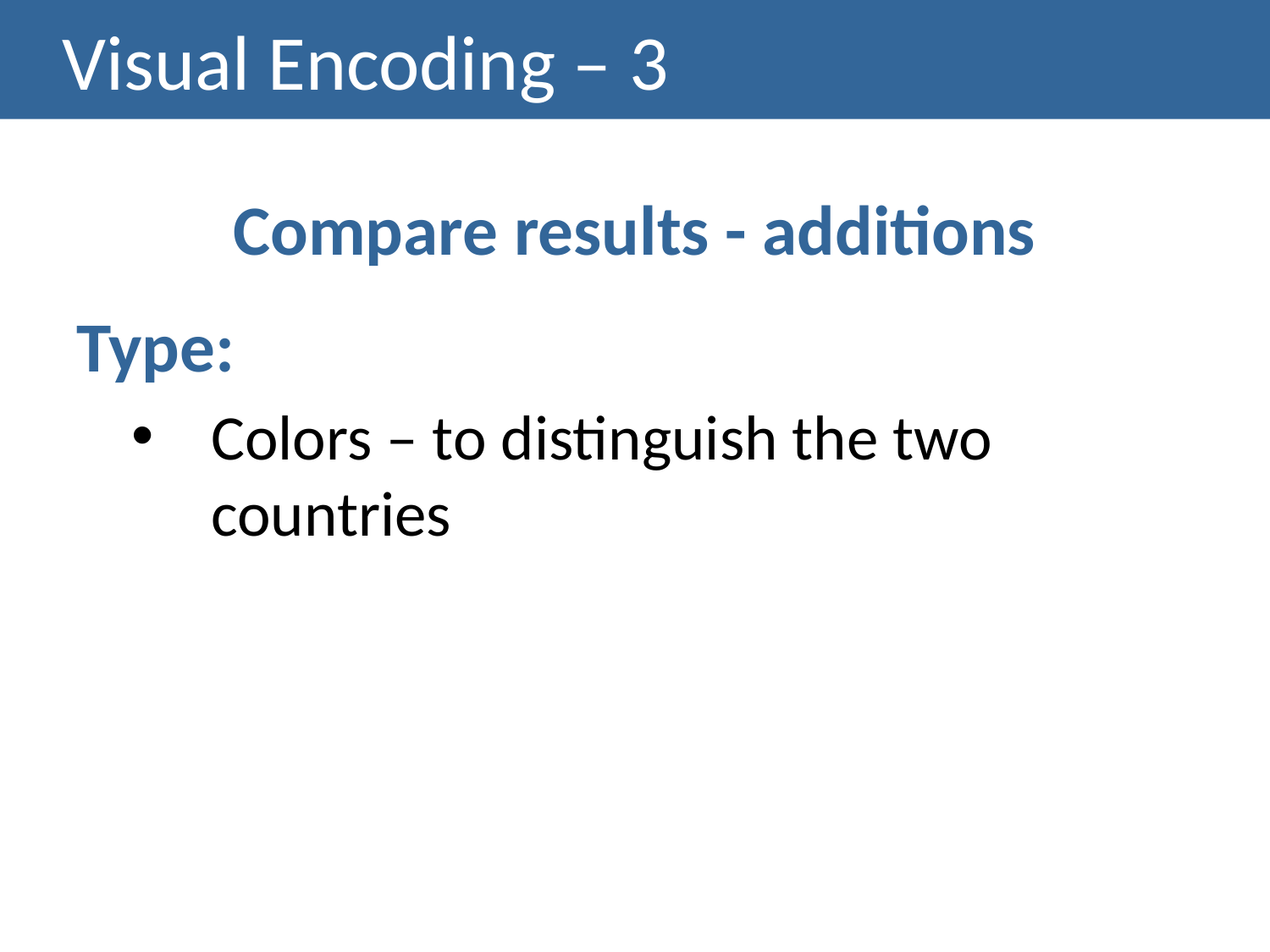

# Visual Encoding – 3
Compare results - additions
Type:
Colors – to distinguish the two countries